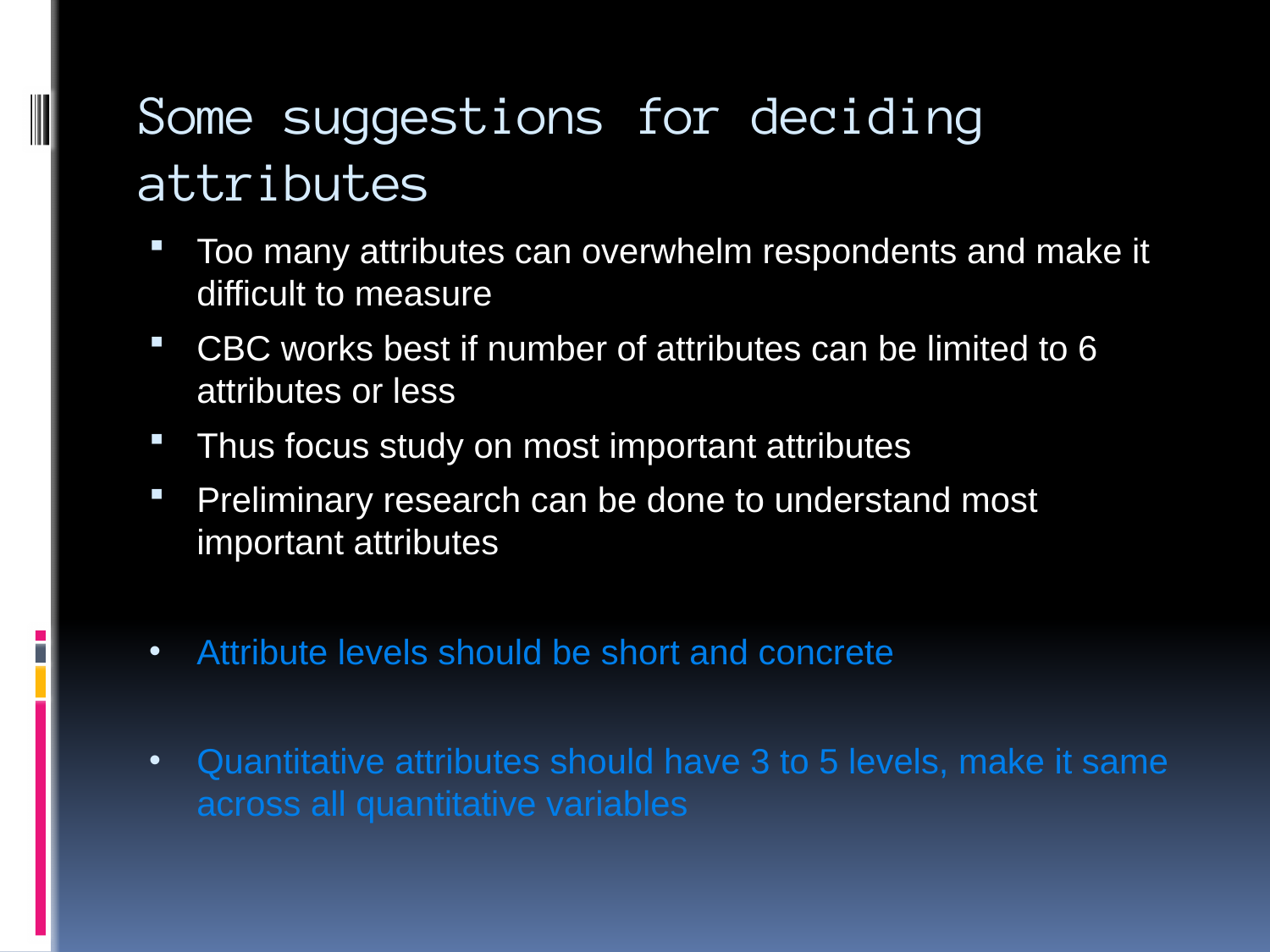

# Some suggestions for deciding attributes
Too many attributes can overwhelm respondents and make it difficult to measure
CBC works best if number of attributes can be limited to 6 attributes or less
Thus focus study on most important attributes
Preliminary research can be done to understand most important attributes

Attribute levels should be short and concrete

Quantitative attributes should have 3 to 5 levels, make it same across all quantitative variables